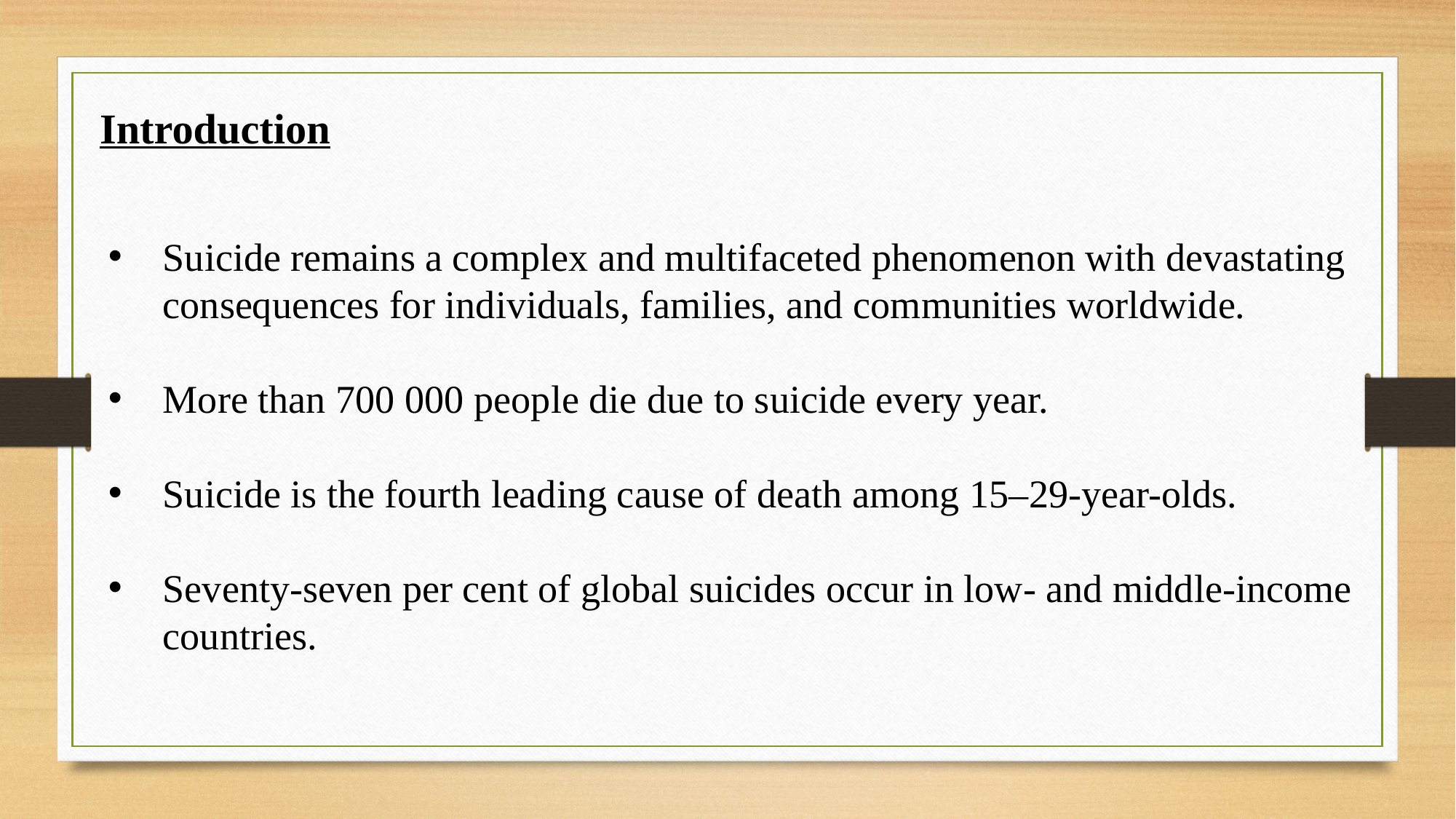

Introduction

Suicide remains a complex and multifaceted phenomenon with devastating consequences for individuals, families, and communities worldwide.

More than 700 000 people die due to suicide every year.

Suicide is the fourth leading cause of death among 15–29-year-olds.

Seventy-seven per cent of global suicides occur in low- and middle-income countries.